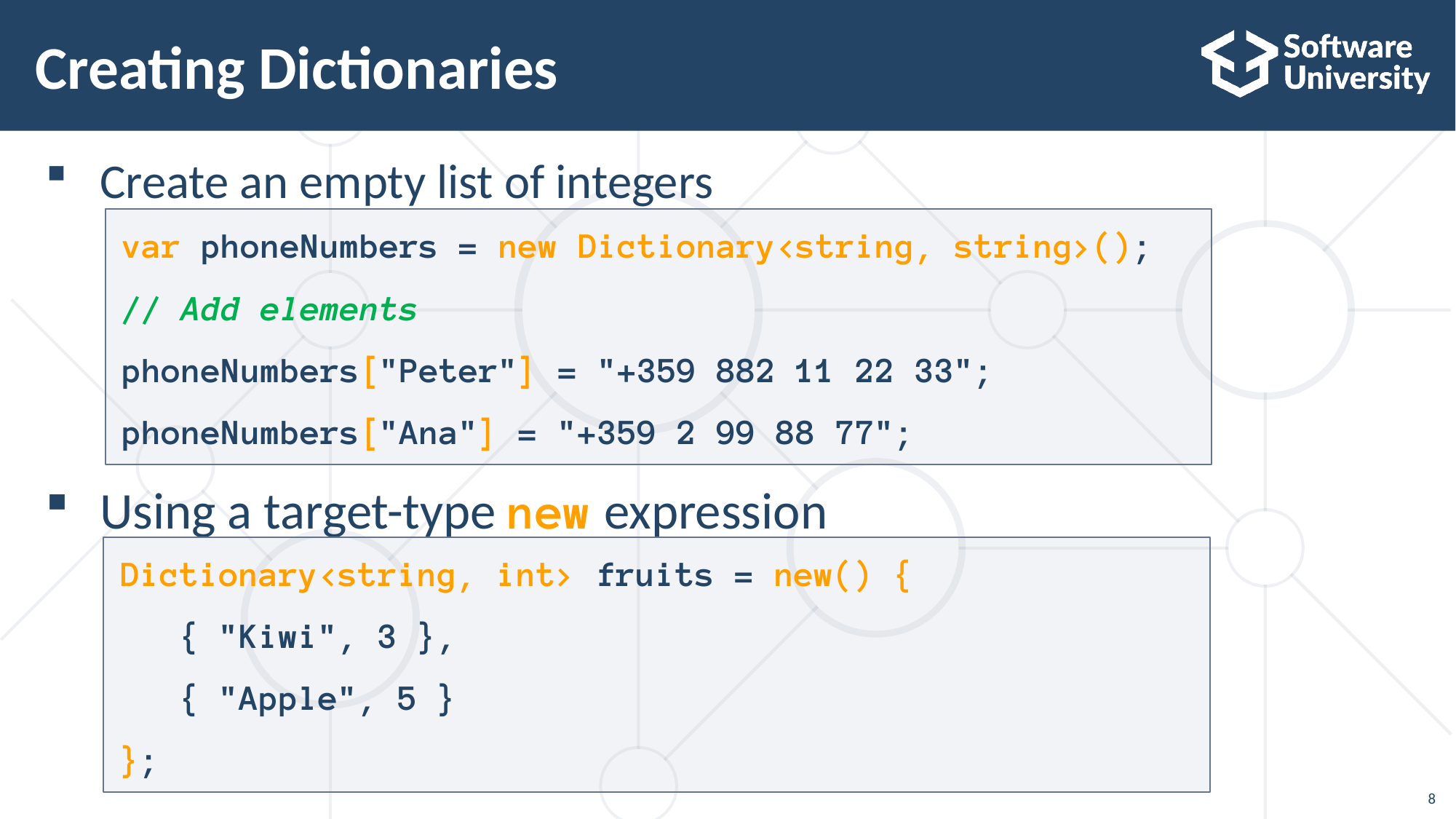

# Creating Dictionaries
Create an empty list of integers

Using a target-type new expression

var phoneNumbers = new Dictionary<string, string>();
// Add elements
phoneNumbers["Peter"] = "+359 882 11 22 33";
phoneNumbers["Ana"] = "+359 2 99 88 77";
Dictionary<string, int> fruits = new() {
   { "Kiwi", 3 },
   { "Apple", 5 }
};
8